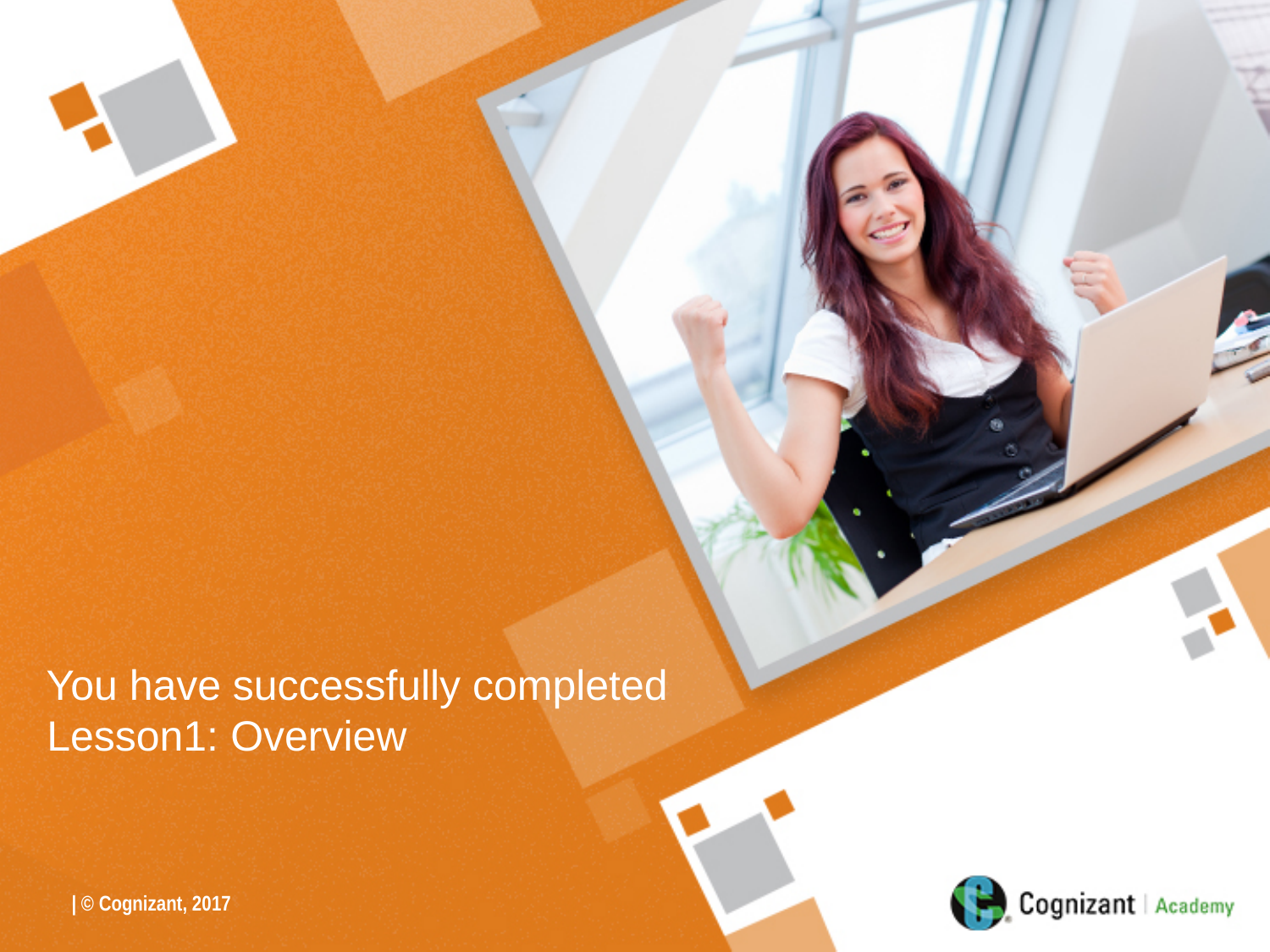

You have successfully completed
Lesson1: Overview
| © Cognizant, 2017